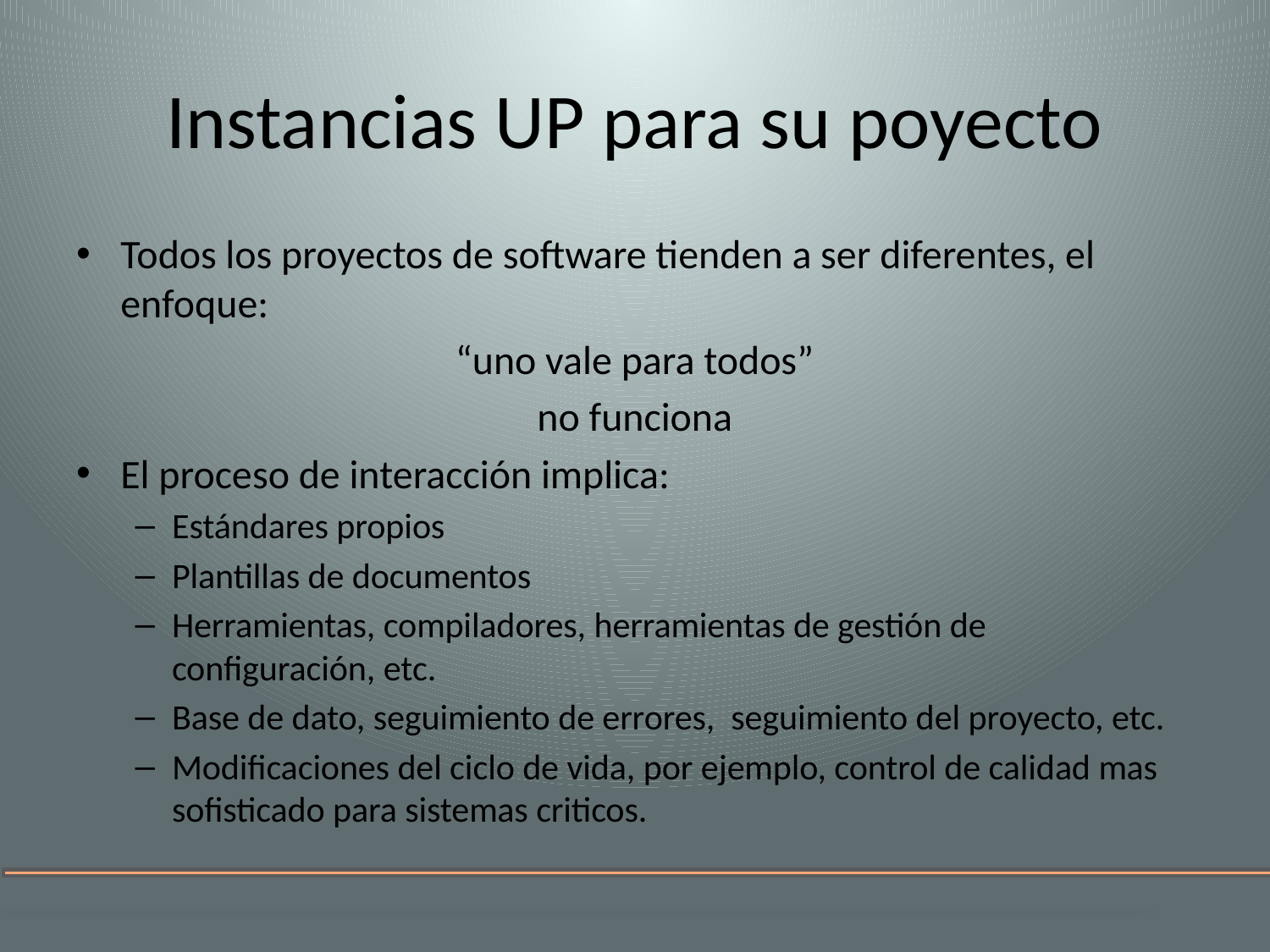

# Instancias UP para su poyecto
Todos los proyectos de software tienden a ser diferentes, el enfoque:
 “uno vale para todos”
no funciona
El proceso de interacción implica:
Estándares propios
Plantillas de documentos
Herramientas, compiladores, herramientas de gestión de configuración, etc.
Base de dato, seguimiento de errores,  seguimiento del proyecto, etc.
Modificaciones del ciclo de vida, por ejemplo, control de calidad mas sofisticado para sistemas criticos.